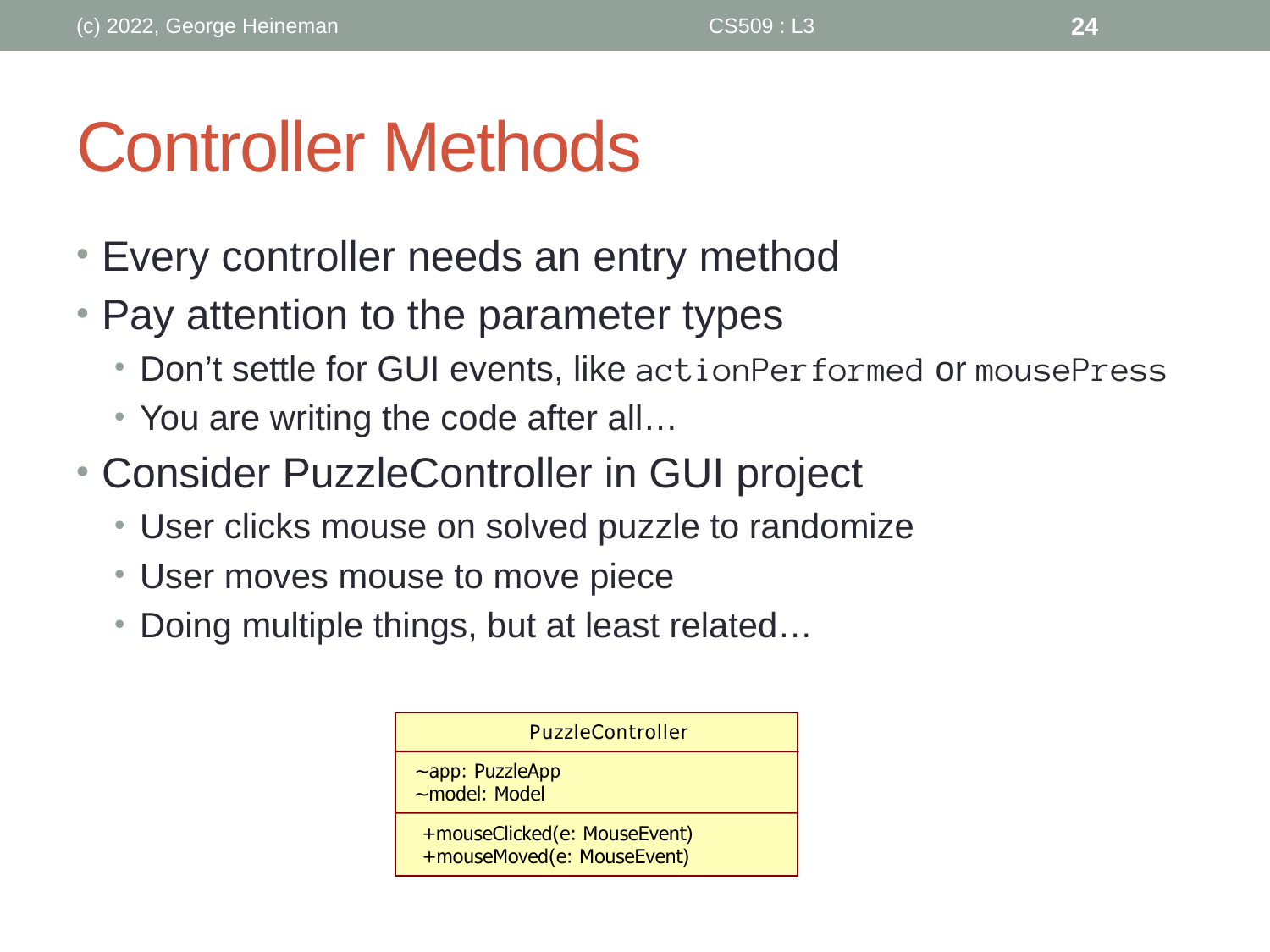

(c) 2022, George Heineman
CS509 : L3
24
# Controller Methods
Every controller needs an entry method
Pay attention to the parameter types
Don’t settle for GUI events, like actionPerformed or mousePress
You are writing the code after all…
Consider PuzzleController in GUI project
User clicks mouse on solved puzzle to randomize
User moves mouse to move piece
Doing multiple things, but at least related…

PuzzleController

~app: PuzzleApp
~model: Model

+mouseClicked(e: MouseEvent)
+mouseMoved(e: MouseEvent)